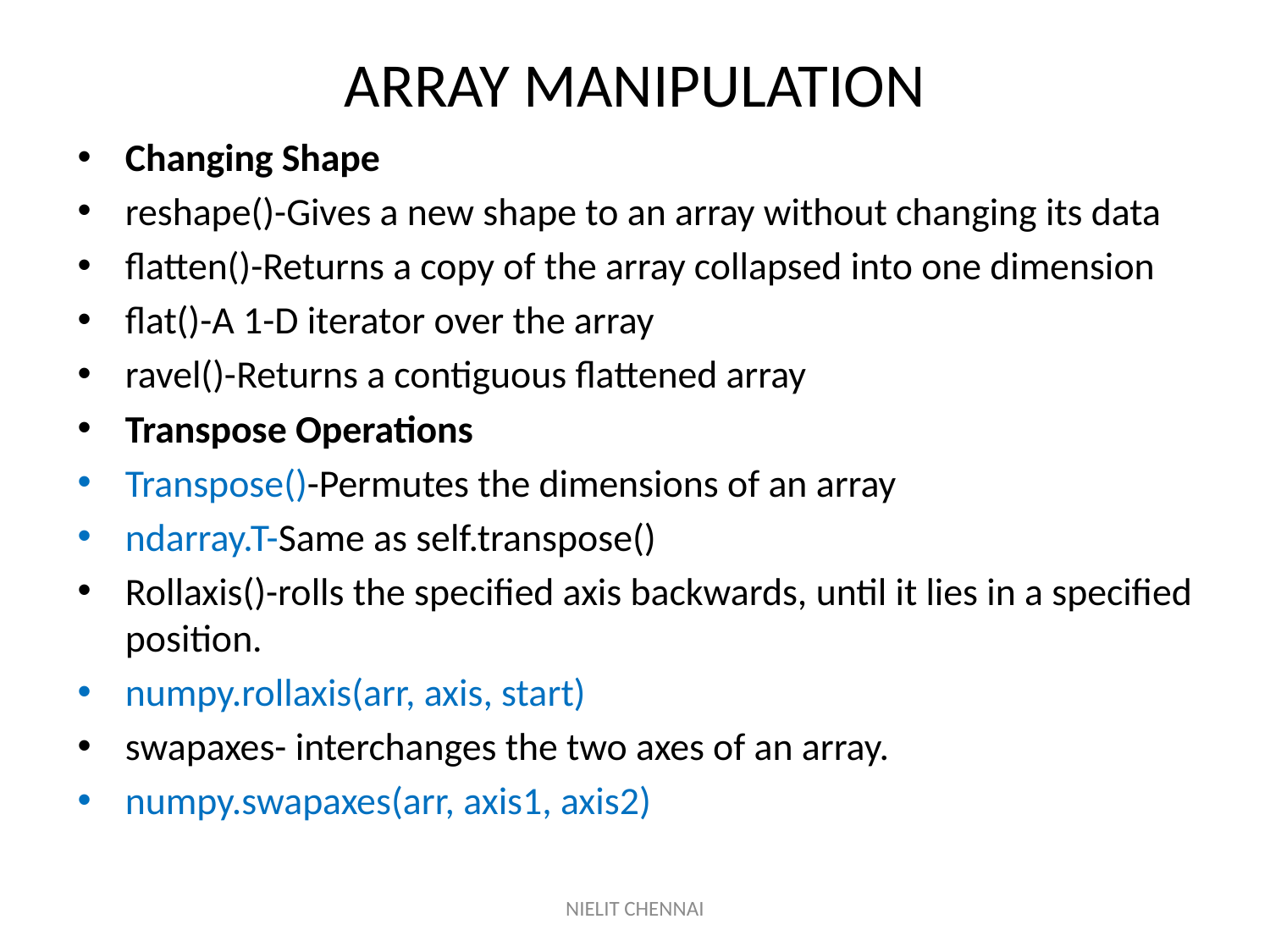

# ARRAY MANIPULATION
Changing Shape
reshape()-Gives a new shape to an array without changing its data
flatten()-Returns a copy of the array collapsed into one dimension
flat()-A 1-D iterator over the array
ravel()-Returns a contiguous flattened array
Transpose Operations
Transpose()-Permutes the dimensions of an array
ndarray.T-Same as self.transpose()
Rollaxis()-rolls the specified axis backwards, until it lies in a specified position.
numpy.rollaxis(arr, axis, start)
swapaxes- interchanges the two axes of an array.
numpy.swapaxes(arr, axis1, axis2)

NIELIT CHENNAI